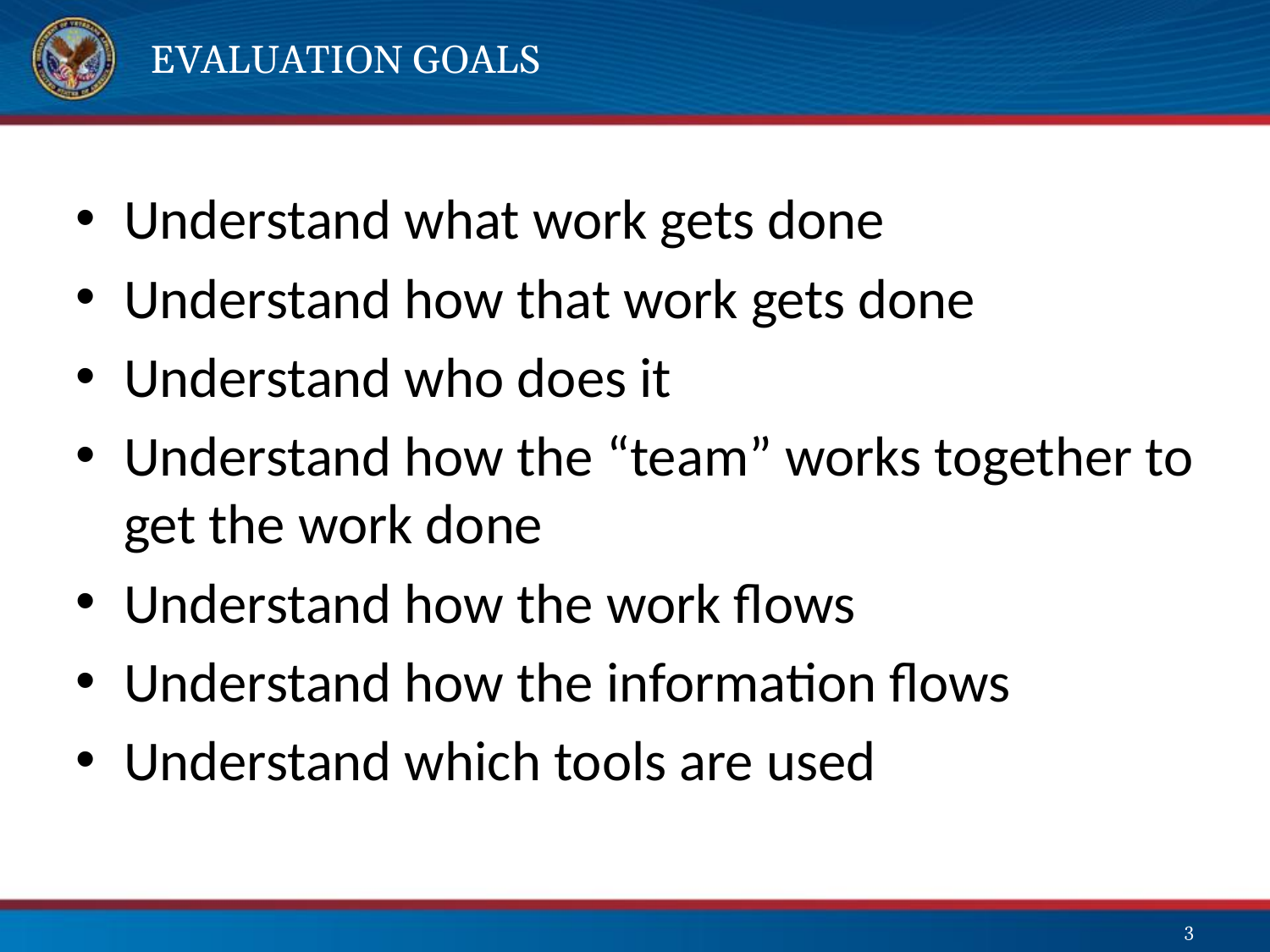

# Evaluation Goals
Understand what work gets done
Understand how that work gets done
Understand who does it
Understand how the “team” works together to get the work done
Understand how the work flows
Understand how the information flows
Understand which tools are used

3